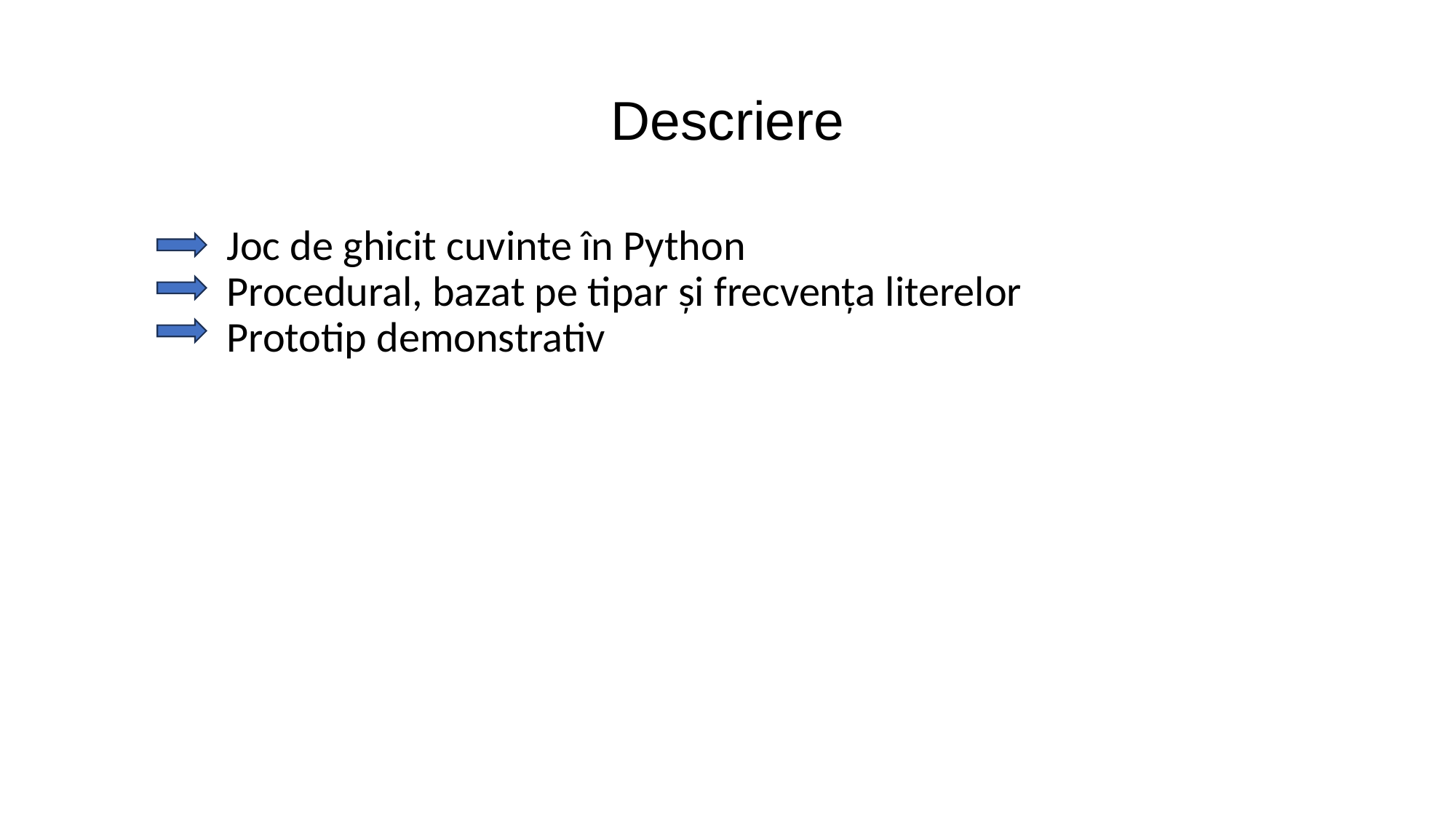

# Descriere
 Joc de ghicit cuvinte în Python
 Procedural, bazat pe tipar și frecvența literelor
 Prototip demonstrativ